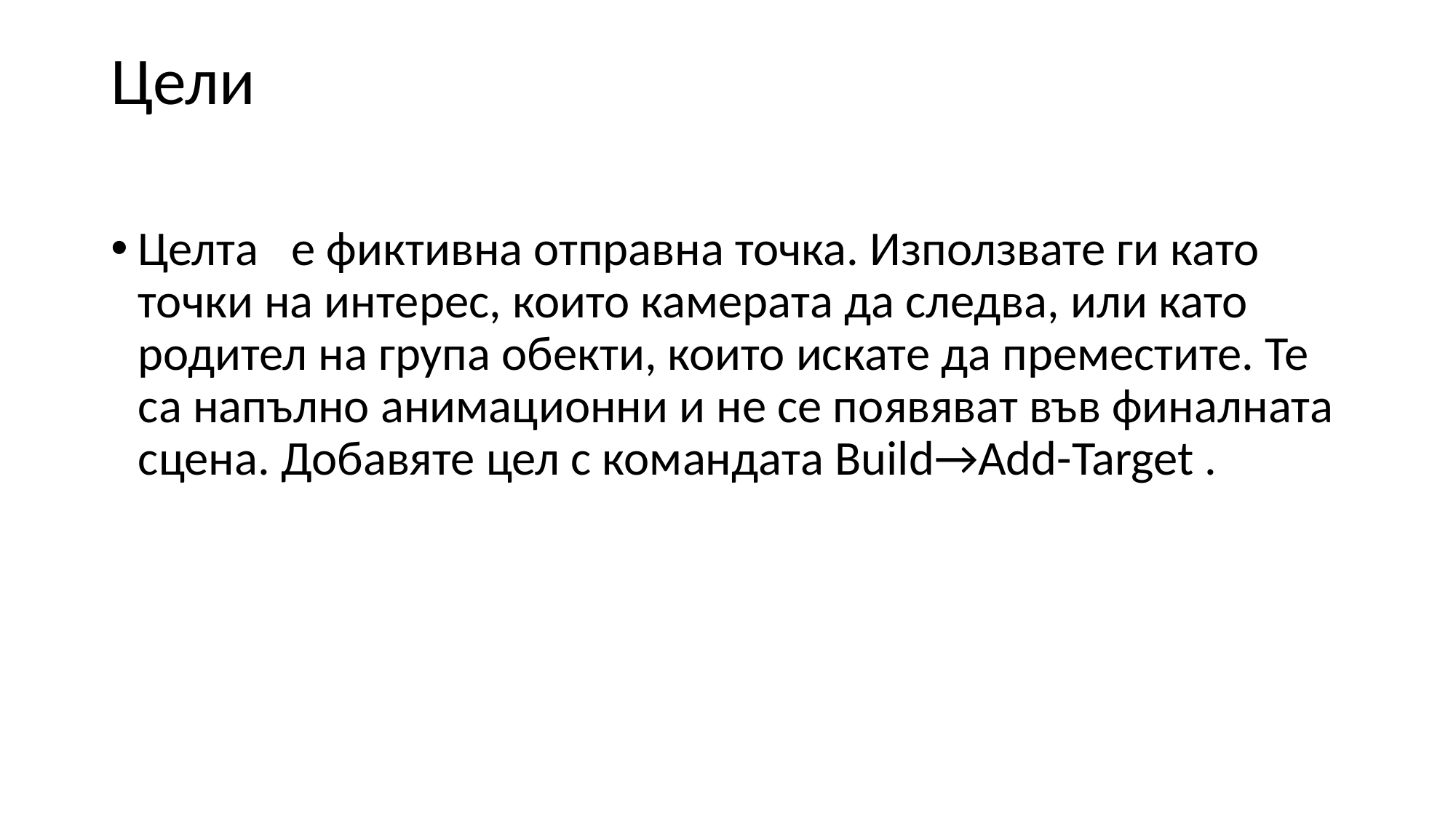

# Цели
Целта   е фиктивна отправна точка. Използвате ги като точки на интерес, които камерата да следва, или като родител на група обекти, които искате да преместите. Те са напълно анимационни и не се появяват във финалната сцена. Добавяте цел с командата Build→Add-Target .